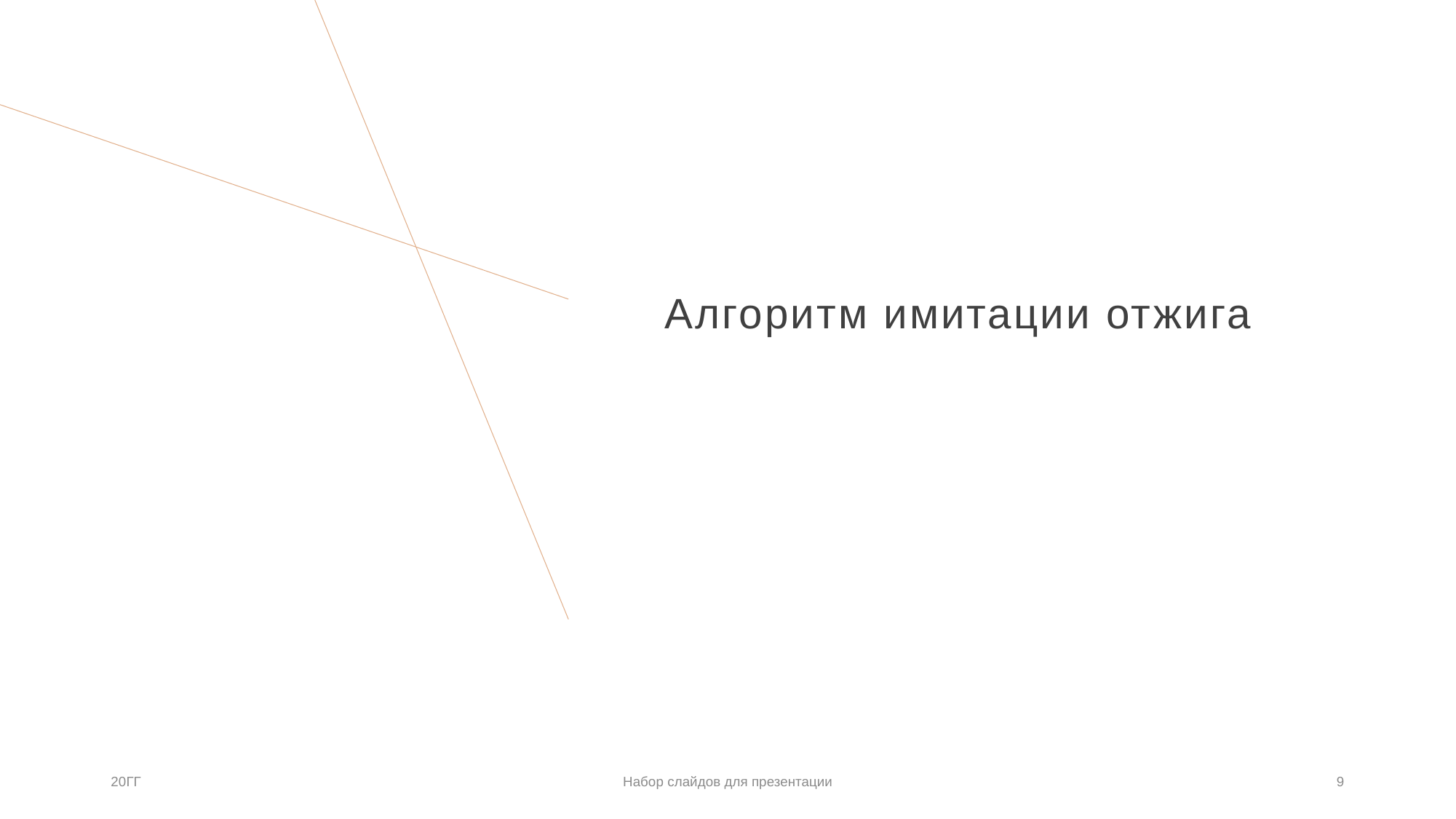

# Алгоритм имитации отжига

20ГГ
Набор слайдов для презентации
9